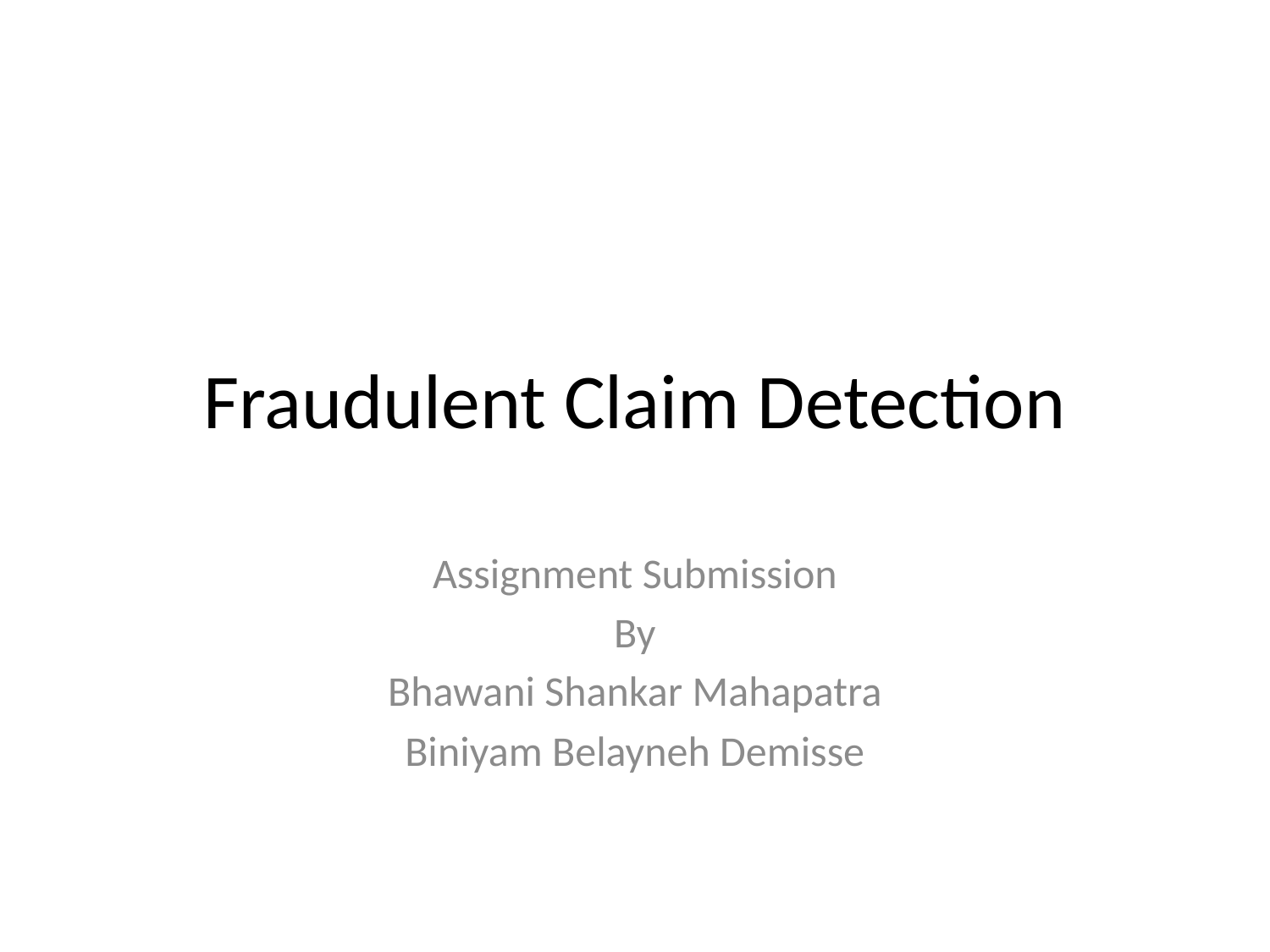

# Fraudulent Claim Detection
Assignment Submission
By
Bhawani Shankar Mahapatra
Biniyam Belayneh Demisse